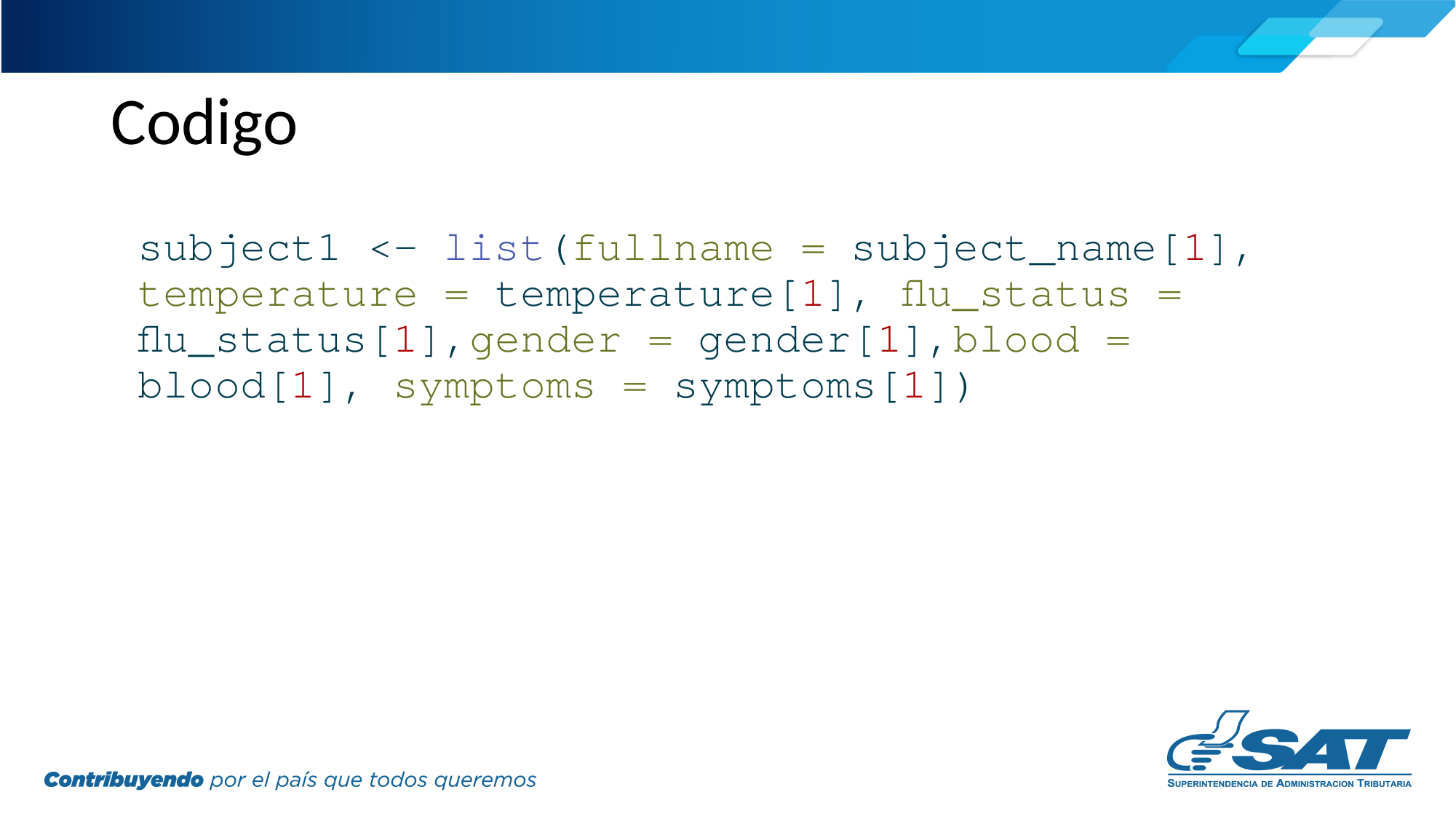

# Codigo
subject1 <- list(fullname = subject_name[1], temperature = temperature[1], flu_status = flu_status[1],gender = gender[1],blood = blood[1], symptoms = symptoms[1])